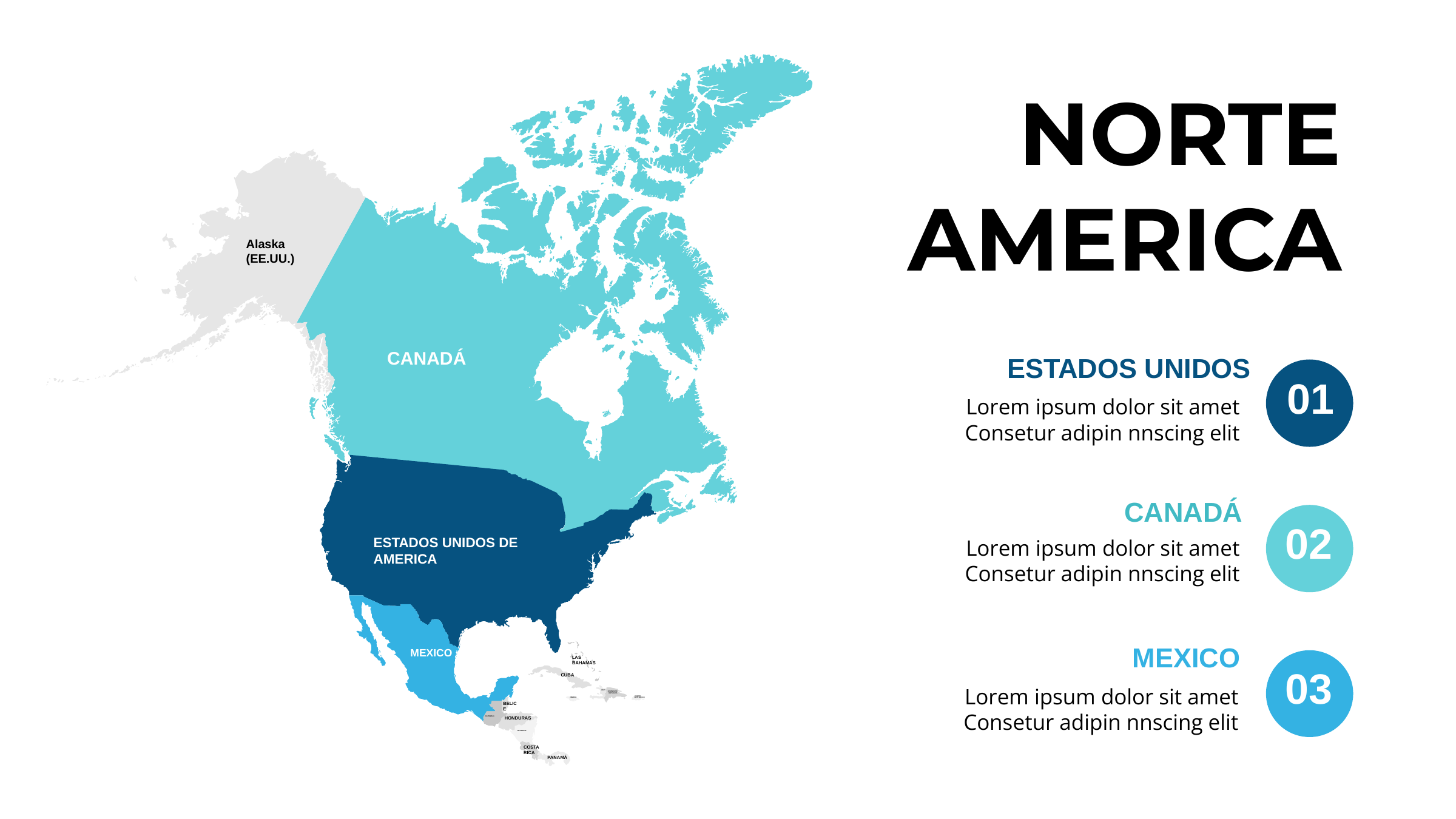

NORTE
AMERICA

Alaska (EE.UU.)
CANADÁ
ESTADOS UNIDOS

01
Lorem ipsum dolor sit amet Consetur adipin nnscing elit

CANADÁ

02
Lorem ipsum dolor sit amet Consetur adipin nnscing elit
ESTADOS UNIDOS DE AMERICA

MEXICO

MEXICO

LAS BAHAMAS
03

CUBA
Lorem ipsum dolor sit amet Consetur adipin nnscing elit

HAITÍ
DOMINICANO
REPÚBLICA
PUERTO

JAMAICA
RICO (EE.UU.)

BELICE

HONDURAS
GUATEMALA

NICARAGUA

COSTA RICA

PANAMÁ